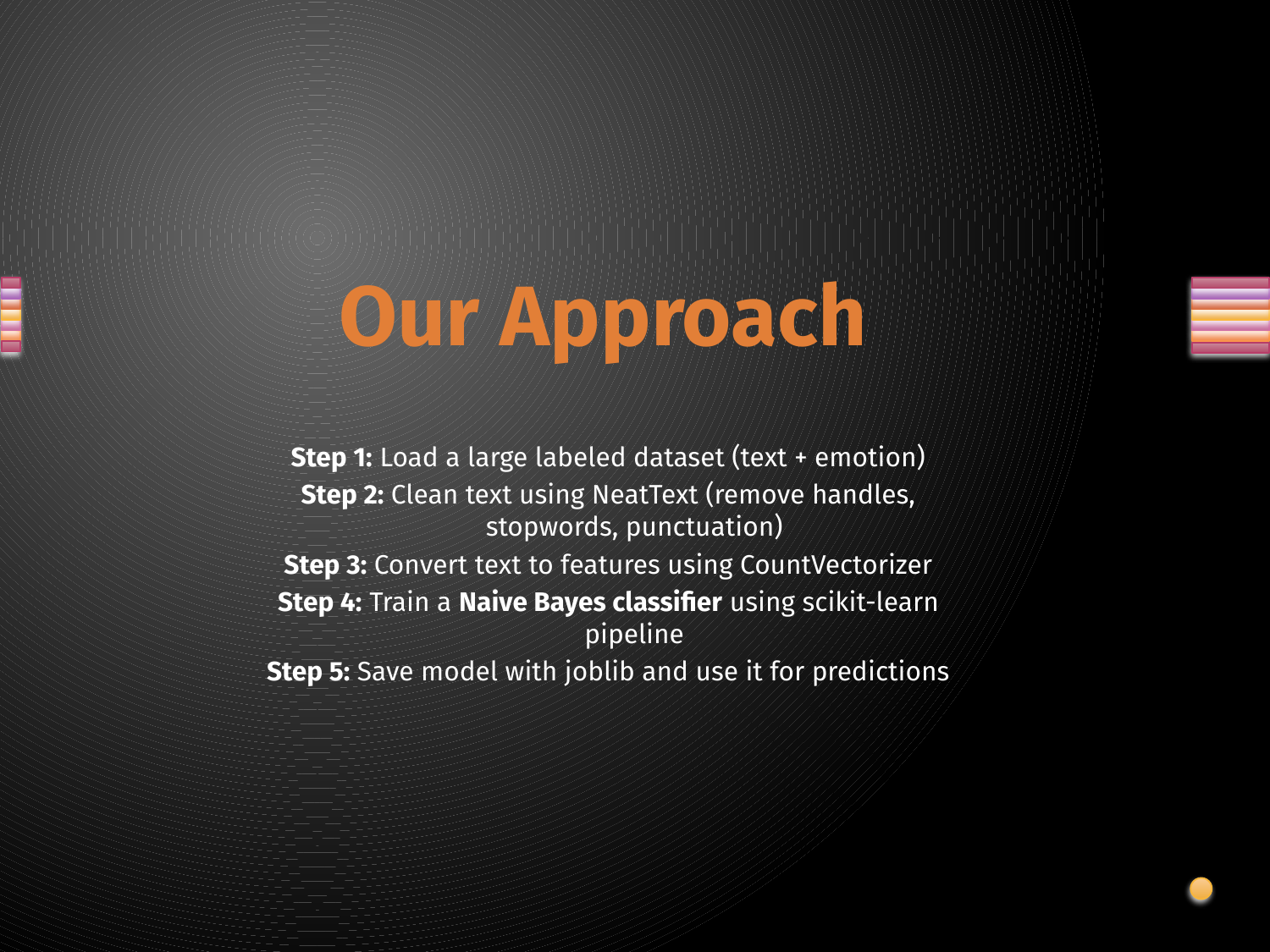

Our Approach
Step 1: Load a large labeled dataset (text + emotion)
Step 2: Clean text using NeatText (remove handles, stopwords, punctuation)
Step 3: Convert text to features using CountVectorizer
Step 4: Train a Naive Bayes classifier using scikit-learn pipeline
Step 5: Save model with joblib and use it for predictions